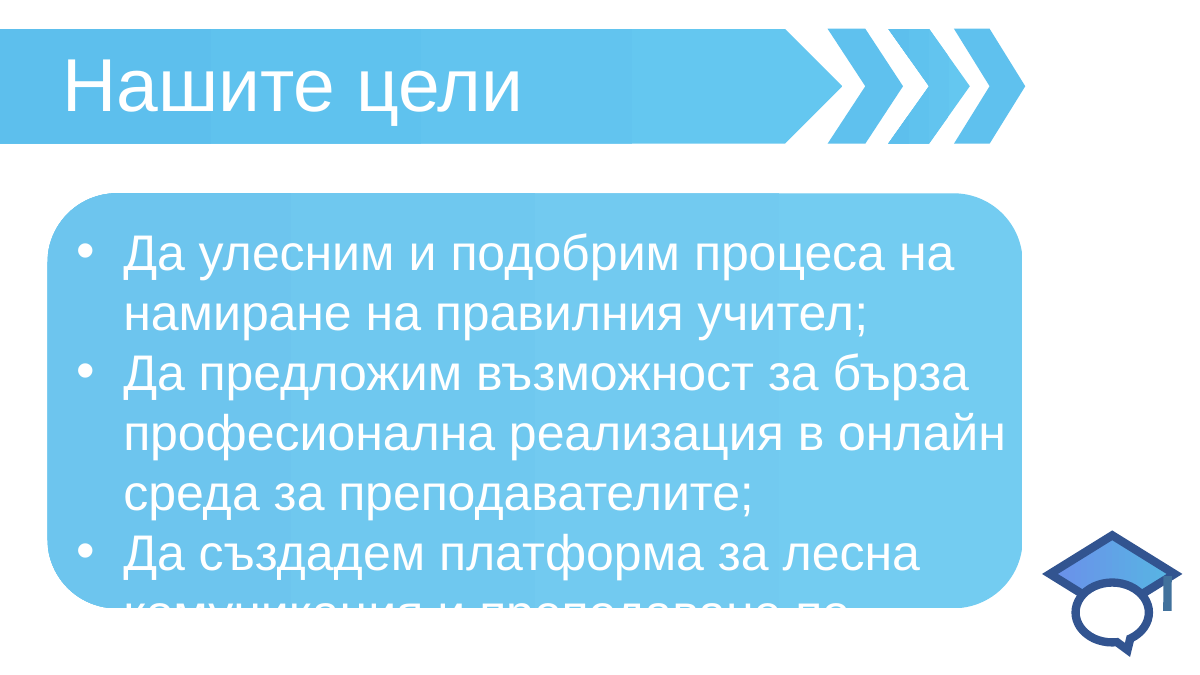

Нашите цели

Да улесним и подобрим процеса на намиране на правилния учител;
Да предложим възможност за бърза професионална реализация в онлайн среда за преподавателите;
Да създадем платформа за лесна комуникация и преподаване по иновативен и разбираем начин.